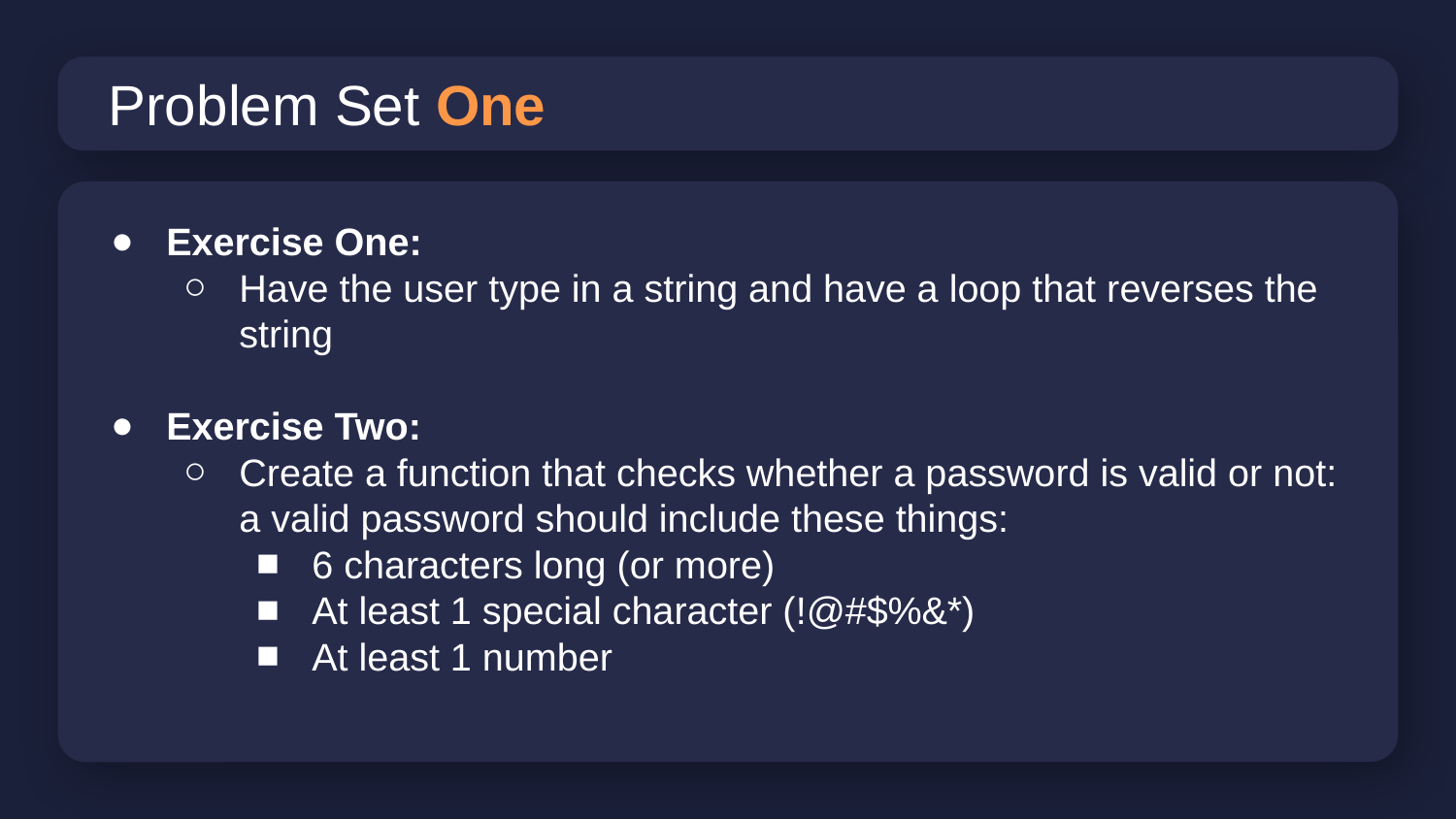

# Problem Set One
Exercise One:
Have the user type in a string and have a loop that reverses the string

Exercise Two:
Create a function that checks whether a password is valid or not: a valid password should include these things:
6 characters long (or more)
At least 1 special character (!@#$%&*)
At least 1 number